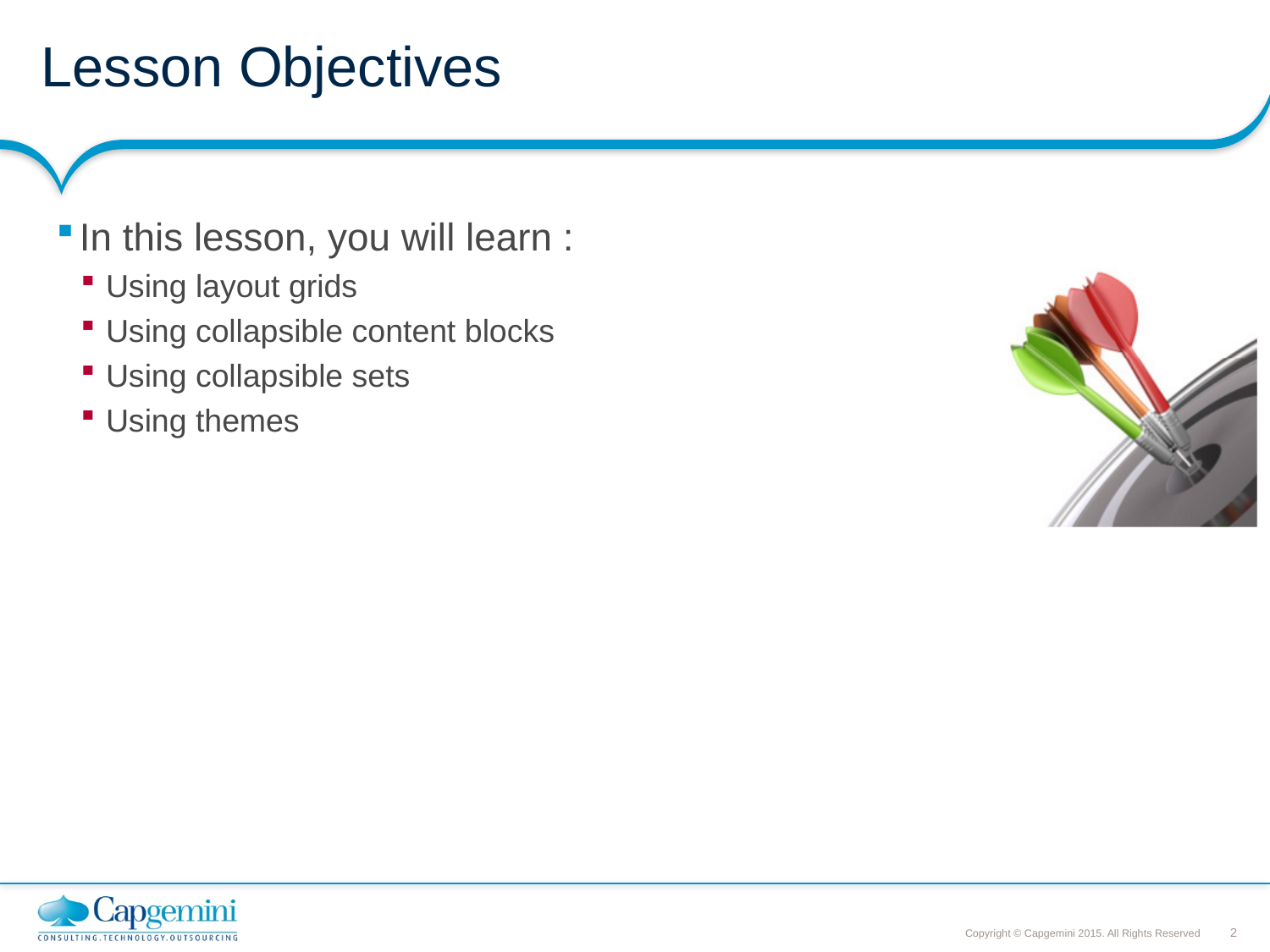

# Lesson Objectives
In this lesson, you will learn :
Using layout grids
Using collapsible content blocks
Using collapsible sets
Using themes